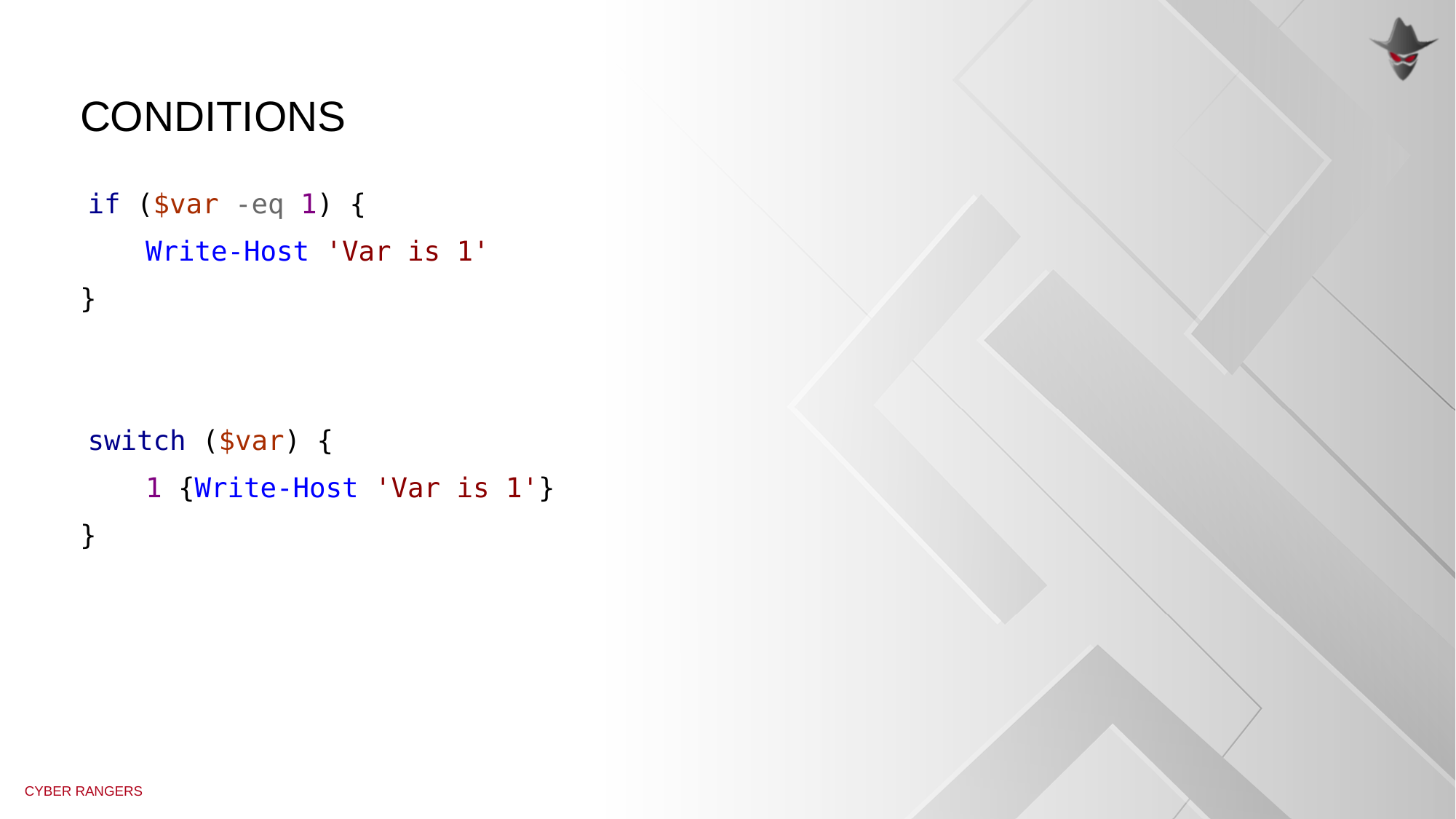

# conditions
 if ($var -eq 1) {
    Write-Host 'Var is 1'
}

 switch ($var) {
    1 {Write-Host 'Var is 1'}
}